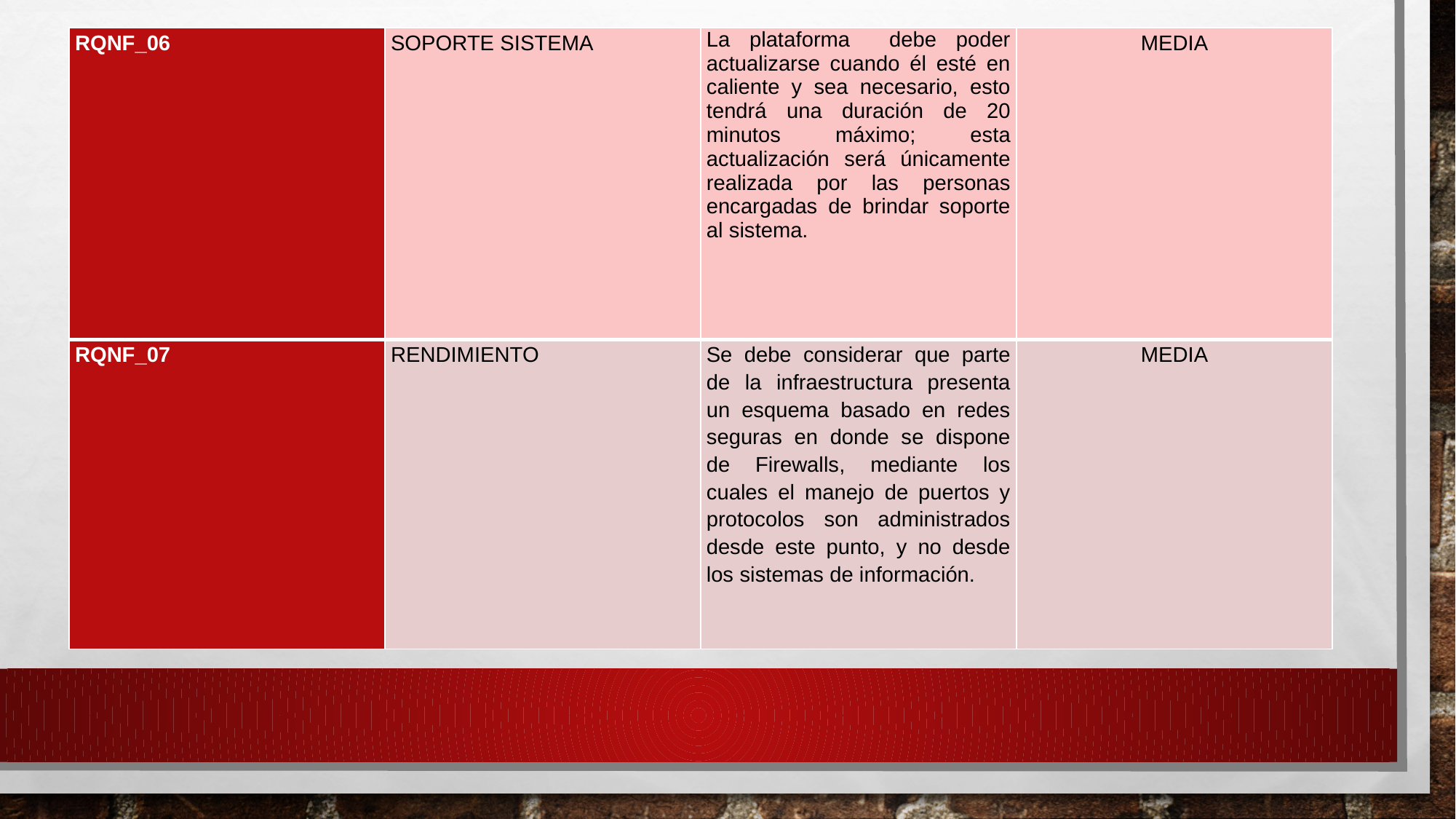

| RQNF\_06 | SOPORTE SISTEMA | La plataforma debe poder actualizarse cuando él esté en caliente y sea necesario, esto tendrá una duración de 20 minutos máximo; esta actualización será únicamente realizada por las personas encargadas de brindar soporte al sistema. | MEDIA |
| --- | --- | --- | --- |
| RQNF\_07 | RENDIMIENTO | Se debe considerar que parte de la infraestructura presenta un esquema basado en redes seguras en donde se dispone de Firewalls, mediante los cuales el manejo de puertos y protocolos son administrados desde este punto, y no desde los sistemas de información. | MEDIA |